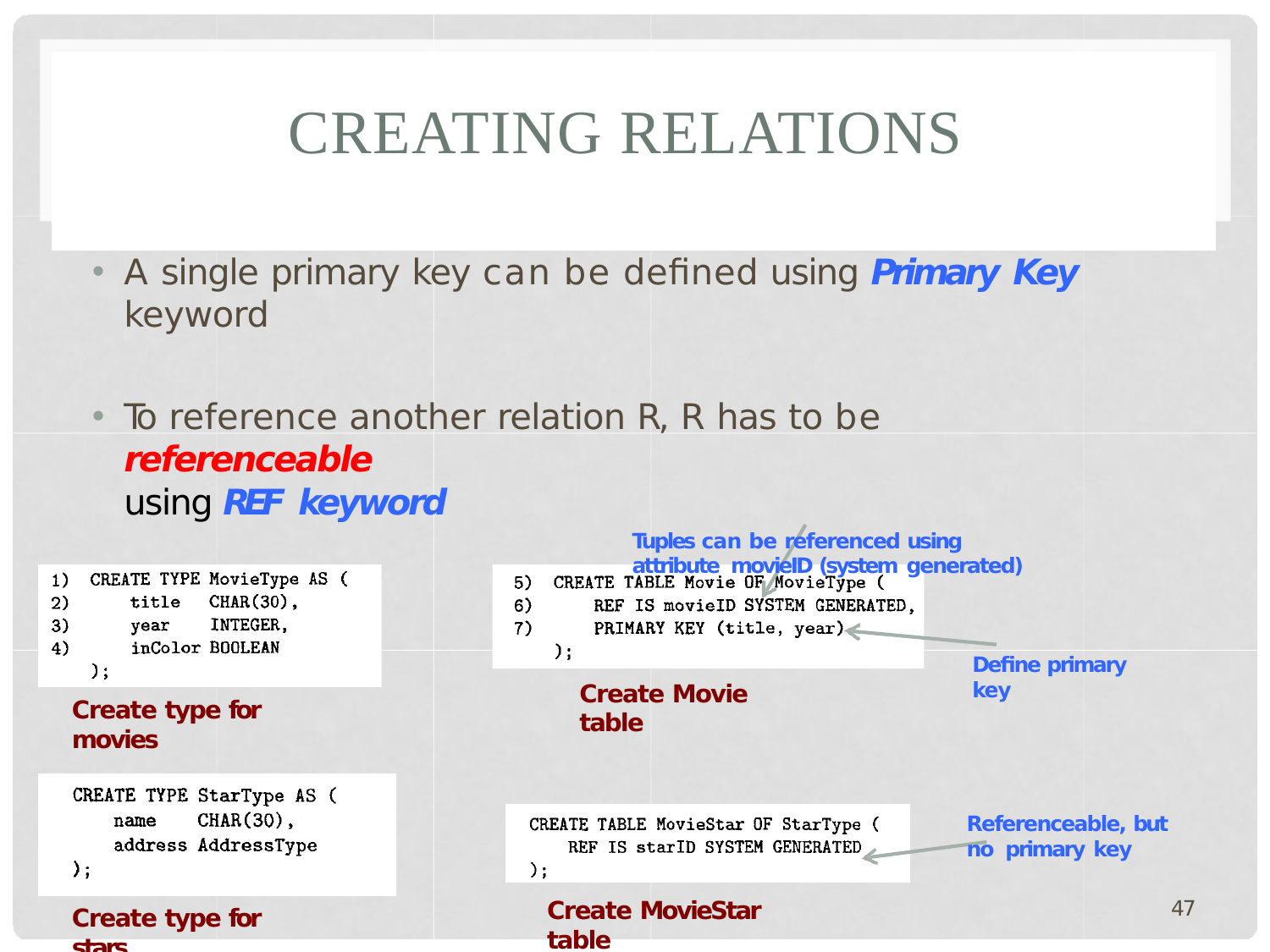

# CREATING RELATIONS
A single primary key can be defined using Primary Key
keyword

To reference another relation R, R has to be referenceable
using REF keyword
Tuples can be referenced using attribute  movieID (system generated)

Define primary key
Create Movie table
Create type for movies

Referenceable, but no  primary key

47
Create MovieStar table
Create type for stars